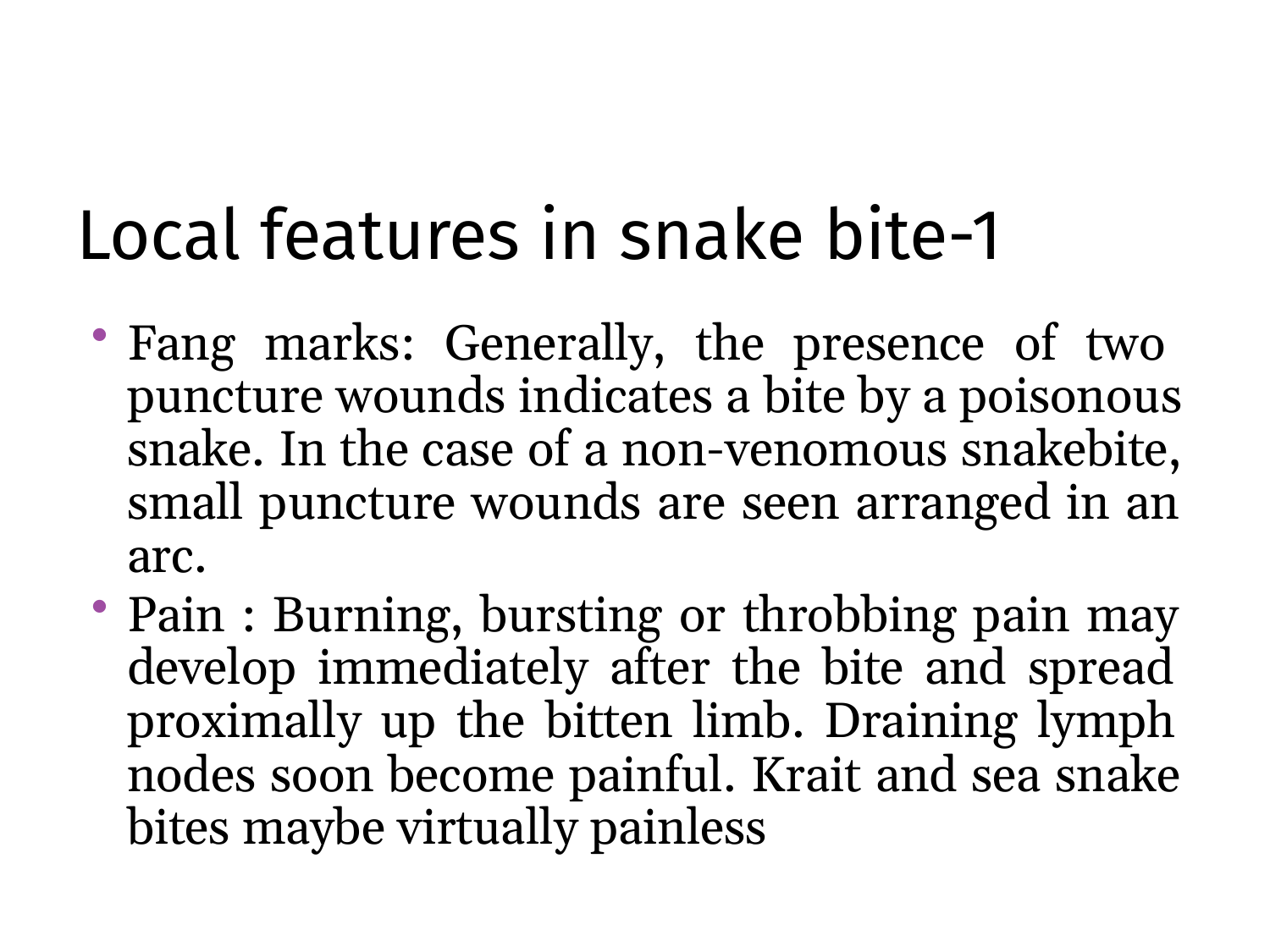

# Local features in snake bite-1
Fang marks: Generally, the presence of two  puncture wounds indicates a bite by a poisonous  snake. In the case of a non-venomous snakebite,  small puncture wounds are seen arranged in an  arc.
Pain : Burning, bursting or throbbing pain may  develop immediately after the bite and spread  proximally up the bitten limb. Draining lymph  nodes soon become painful. Krait and sea snake  bites maybe virtually painless